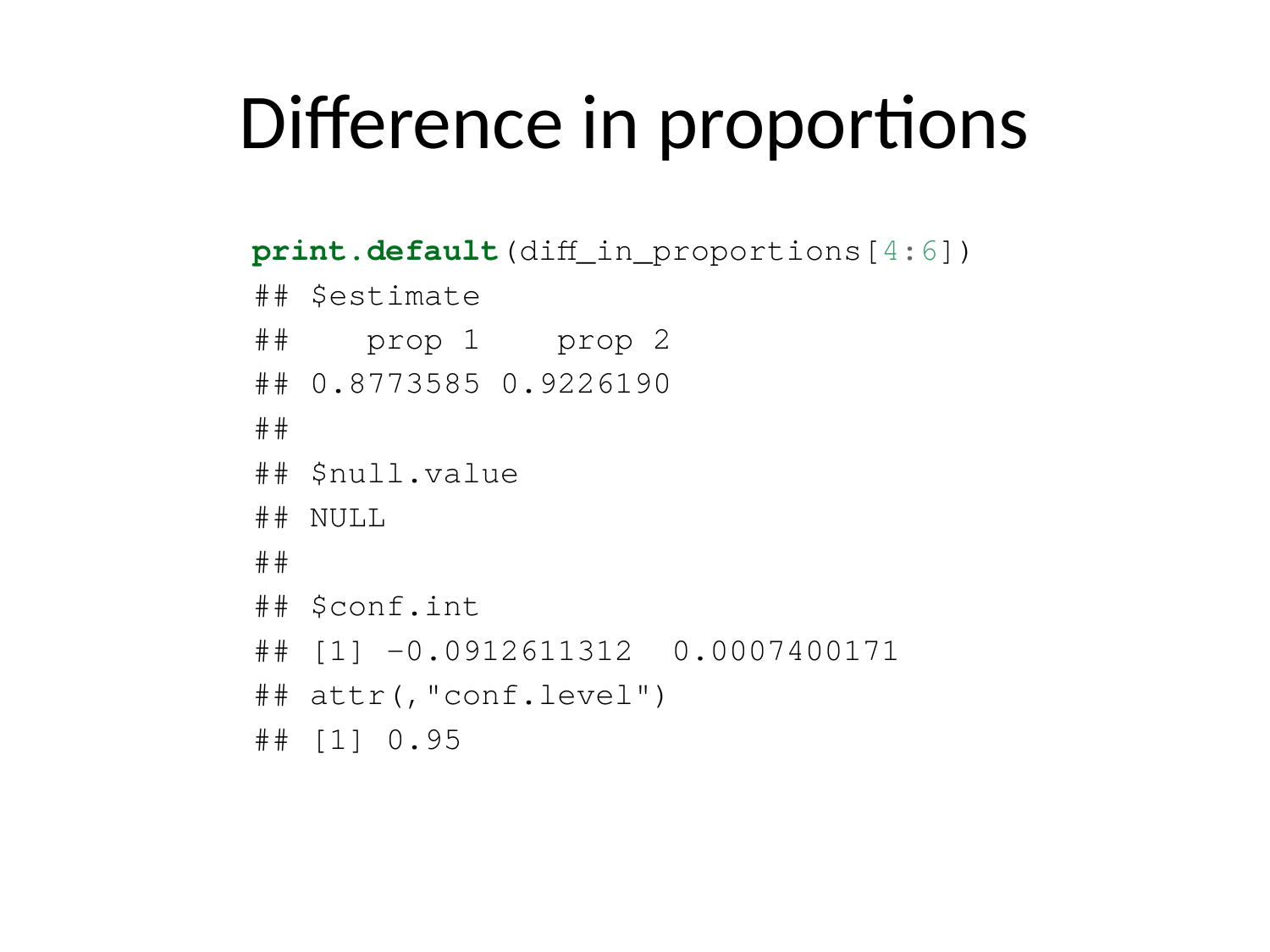

# Difference in proportions
print.default(diff_in_proportions[4:6])
## $estimate
##    prop 1    prop 2
## 0.8773585 0.9226190
##
## $null.value
## NULL
##
## $conf.int
## [1] -0.0912611312  0.0007400171
## attr(,"conf.level")
## [1] 0.95